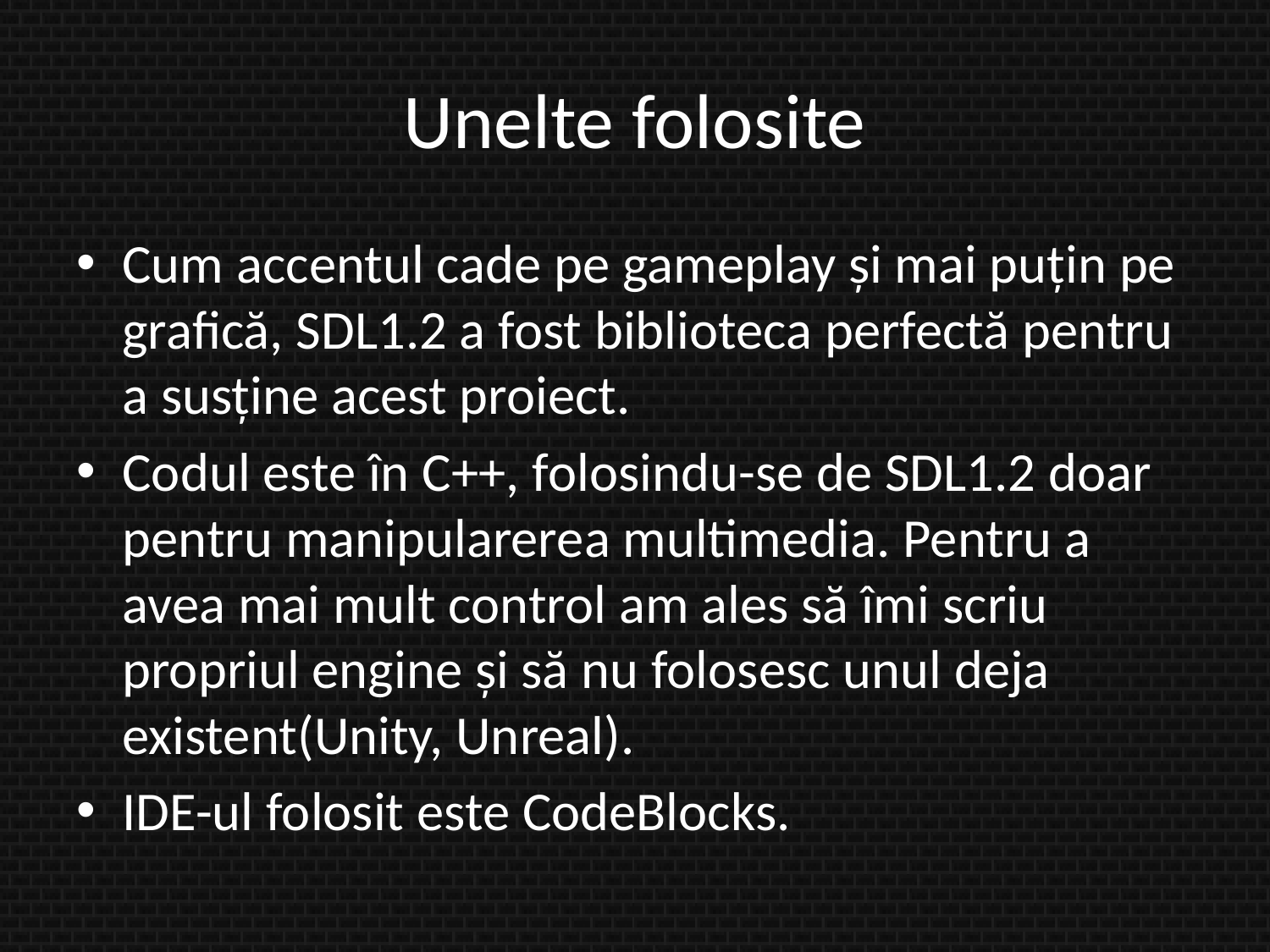

# Unelte folosite
Cum accentul cade pe gameplay și mai puțin pe grafică, SDL1.2 a fost biblioteca perfectă pentru a susține acest proiect.
Codul este în C++, folosindu-se de SDL1.2 doar pentru manipularerea multimedia. Pentru a avea mai mult control am ales să îmi scriu propriul engine și să nu folosesc unul deja existent(Unity, Unreal).
IDE-ul folosit este CodeBlocks.